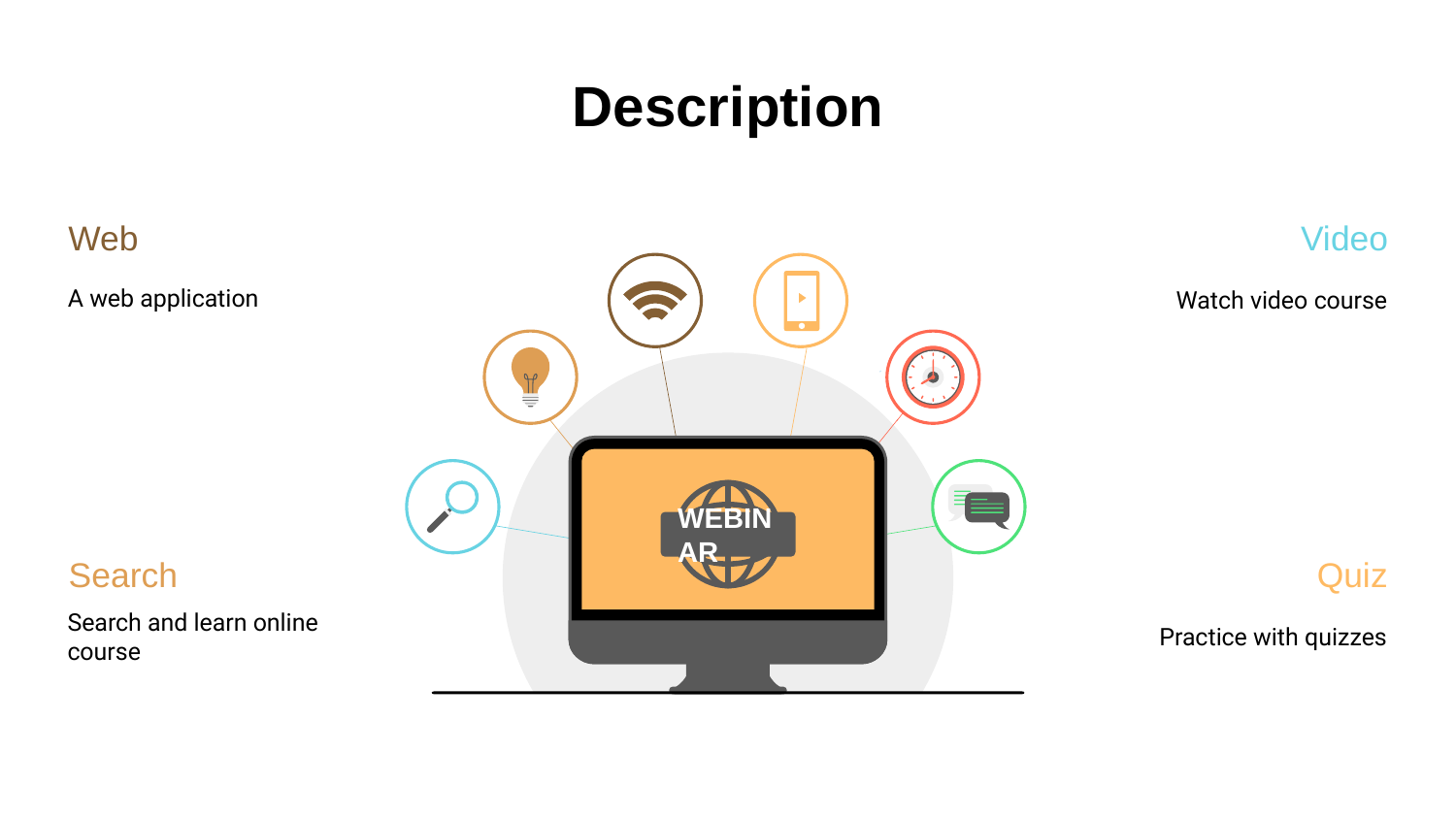

# Description
Web
A web application
Video
Watch video course

WEBINAR

Search
Search and learn online course
Quiz
Practice with quizzes